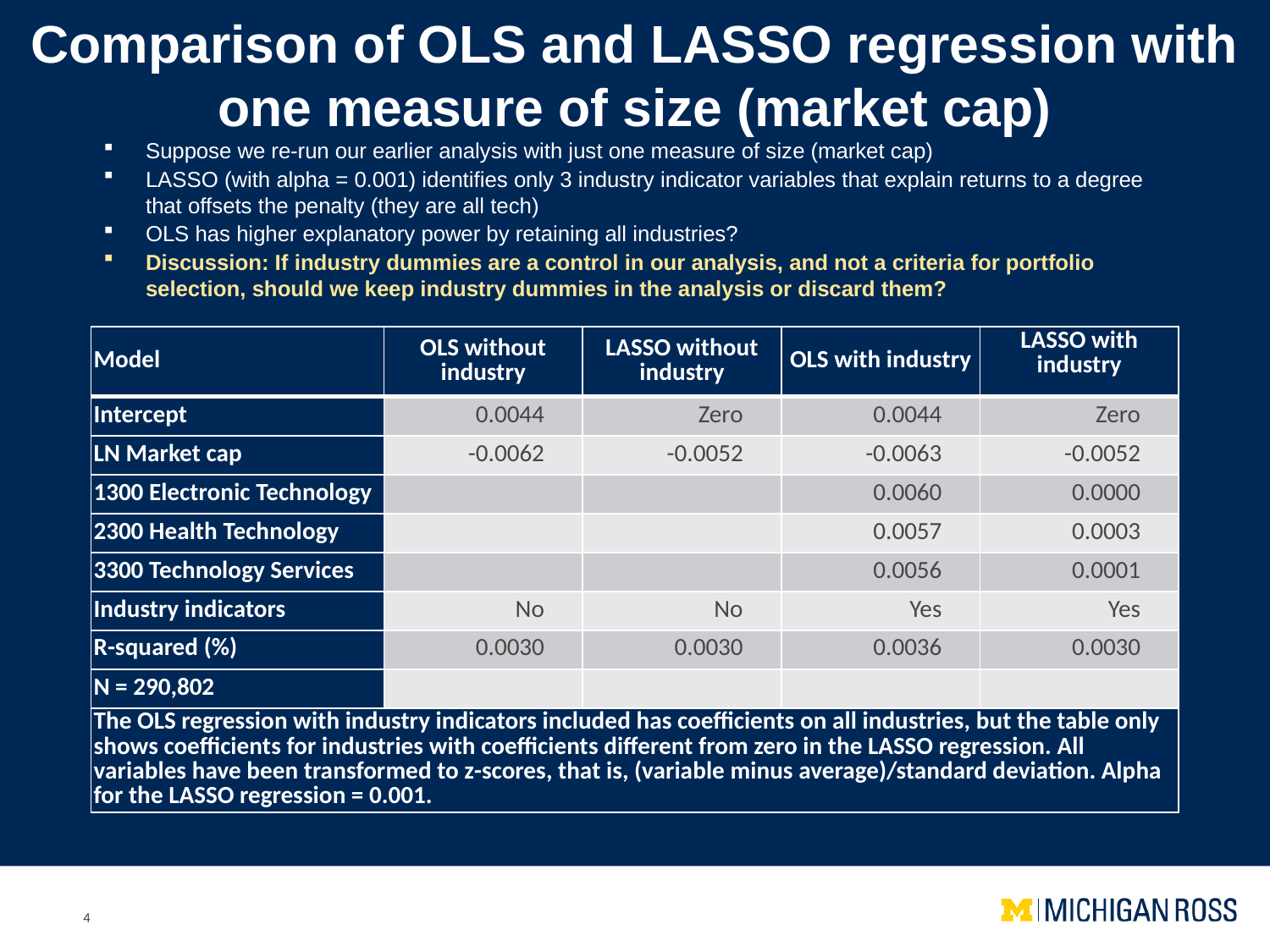

Comparison of OLS and LASSO regression with one measure of size (market cap)
Suppose we re-run our earlier analysis with just one measure of size (market cap)
LASSO (with alpha = 0.001) identifies only 3 industry indicator variables that explain returns to a degree that offsets the penalty (they are all tech)
OLS has higher explanatory power by retaining all industries?
Discussion: If industry dummies are a control in our analysis, and not a criteria for portfolio selection, should we keep industry dummies in the analysis or discard them?
| Model | OLS without industry | LASSO without industry | OLS with industry | LASSO with industry |
| --- | --- | --- | --- | --- |
| Intercept | 0.0044 | Zero | 0.0044 | Zero |
| LN Market cap | -0.0062 | -0.0052 | -0.0063 | -0.0052 |
| 1300 Electronic Technology |  |  | 0.0060 | 0.0000 |
| 2300 Health Technology |  |  | 0.0057 | 0.0003 |
| 3300 Technology Services |  |  | 0.0056 | 0.0001 |
| Industry indicators | No | No | Yes | Yes |
| R-squared (%) | 0.0030 | 0.0030 | 0.0036 | 0.0030 |
| N = 290,802 |  |  |  |  |
| The OLS regression with industry indicators included has coefficients on all industries, but the table only shows coefficients for industries with coefficients different from zero in the LASSO regression. All variables have been transformed to z-scores, that is, (variable minus average)/standard deviation. Alpha for the LASSO regression = 0.001. |  |  |  |  |
4